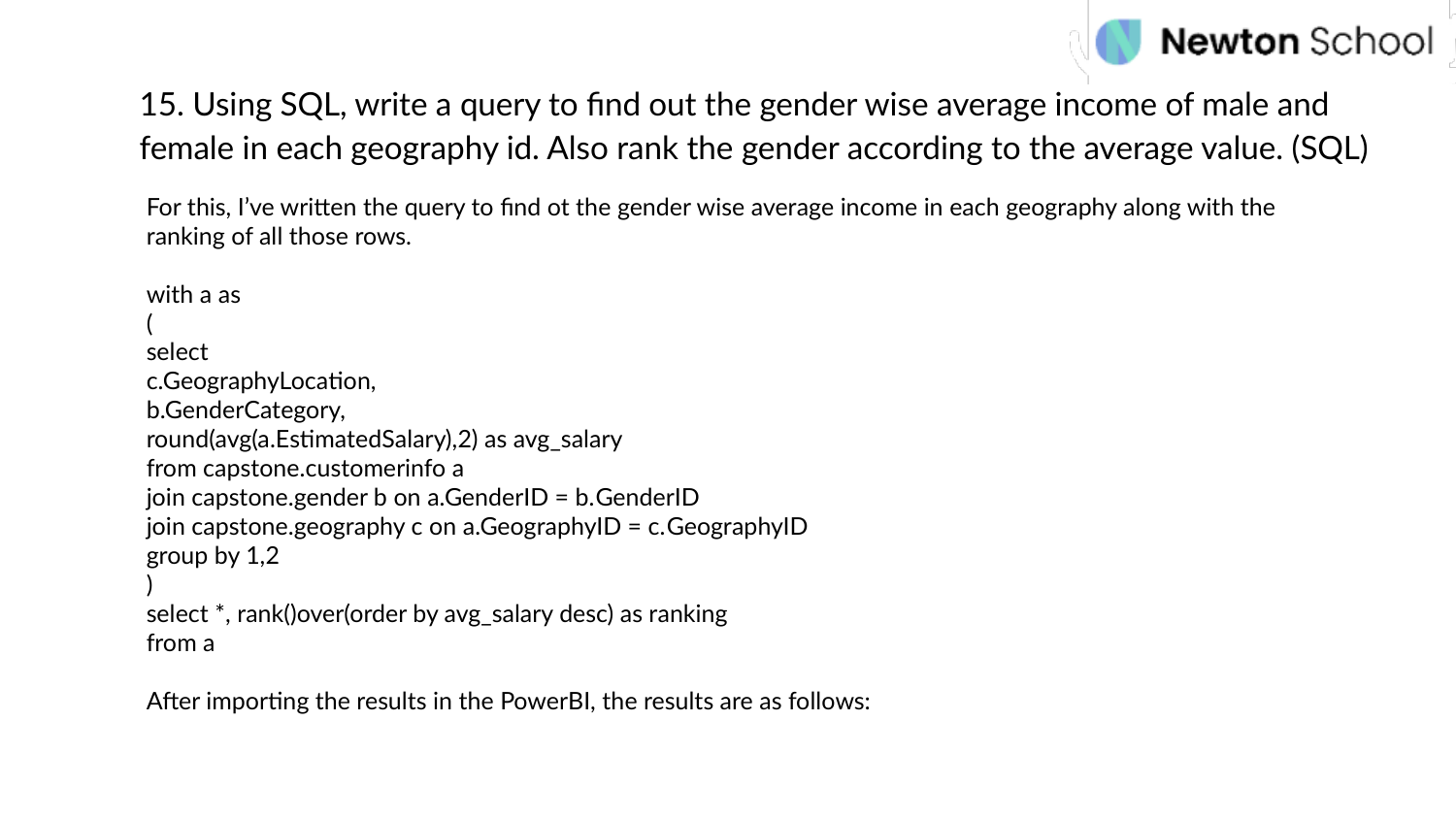

15. Using SQL, write a query to find out the gender wise average income of male and female in each geography id. Also rank the gender according to the average value. (SQL)
For this, I’ve written the query to find ot the gender wise average income in each geography along with the ranking of all those rows.

with a as
(
select
c.GeographyLocation,
b.GenderCategory,
round(avg(a.EstimatedSalary),2) as avg_salary
from capstone.customerinfo a
join capstone.gender b on a.GenderID = b.﻿GenderID
join capstone.geography c on a.GeographyID = c.﻿GeographyID
group by 1,2
)
select *, rank()over(order by avg_salary desc) as ranking
from a

After importing the results in the PowerBI, the results are as follows: